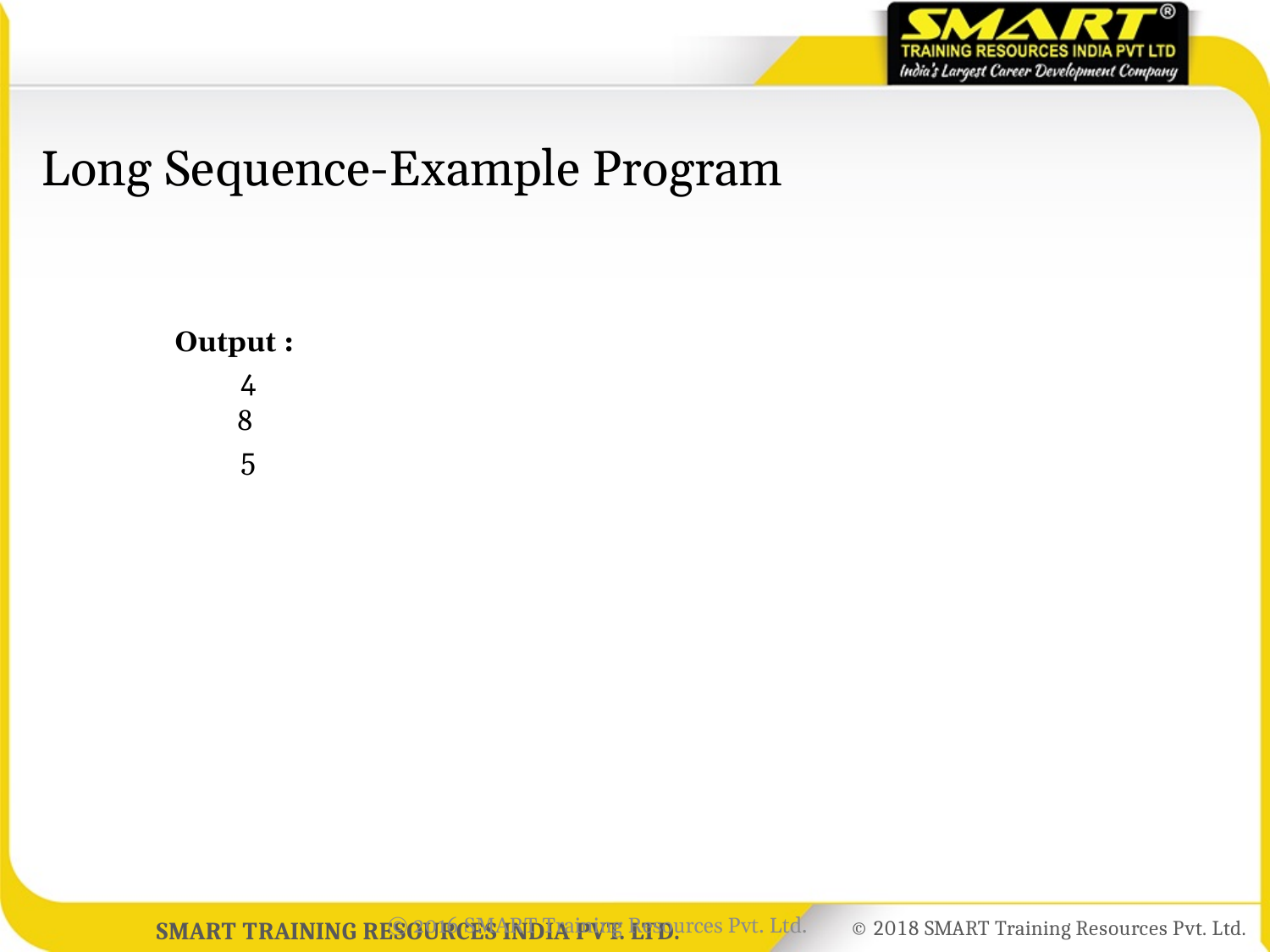

#

Long Sequence-Example Program

Output :
   4
  8
   5
© 2016 SMART Training Resources Pvt. Ltd.